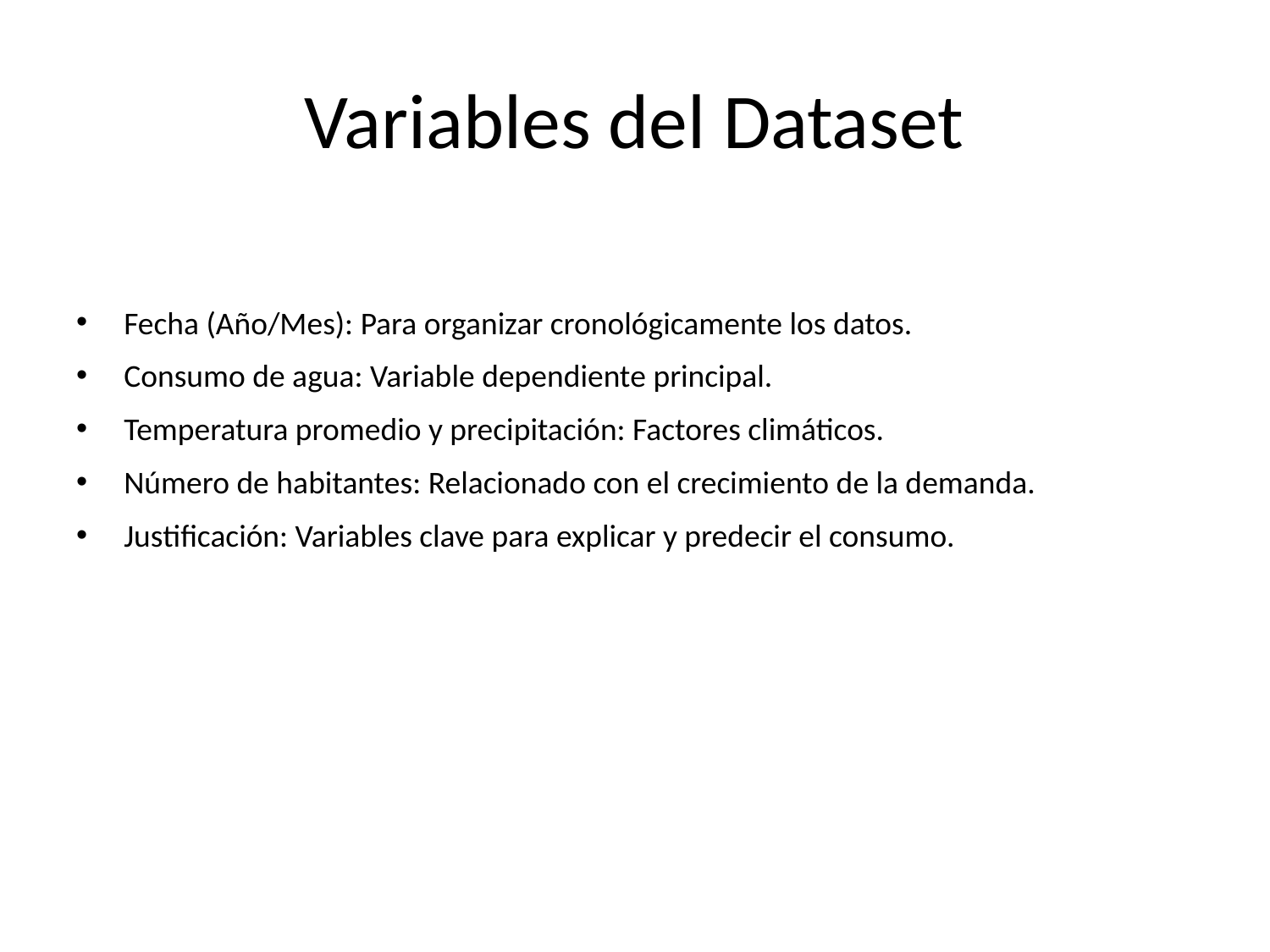

# Variables del Dataset

Fecha (Año/Mes): Para organizar cronológicamente los datos.
Consumo de agua: Variable dependiente principal.
Temperatura promedio y precipitación: Factores climáticos.
Número de habitantes: Relacionado con el crecimiento de la demanda.
Justificación: Variables clave para explicar y predecir el consumo.